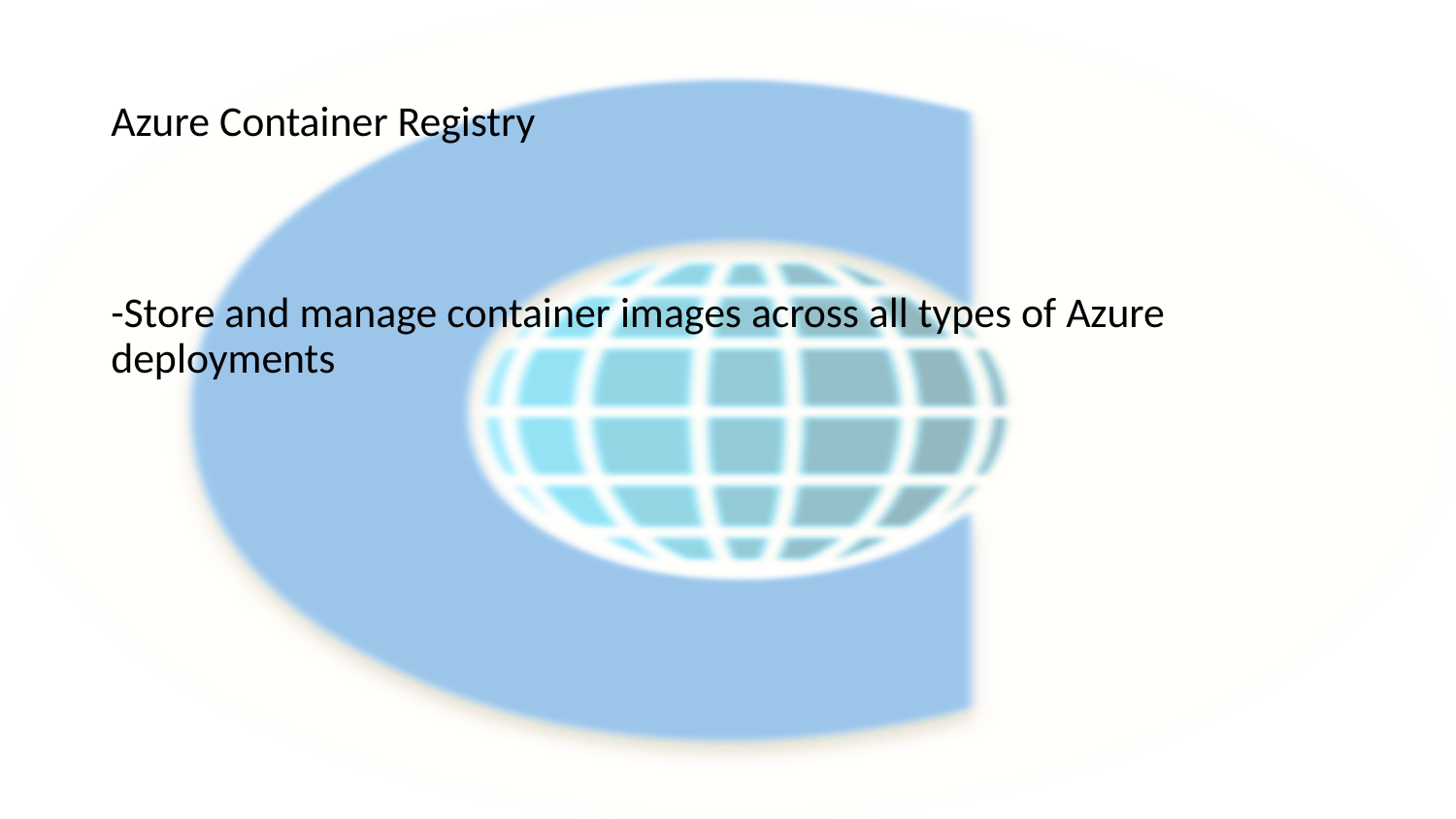

# Azure Container Registry

-Store and manage container images across all types of Azure deployments